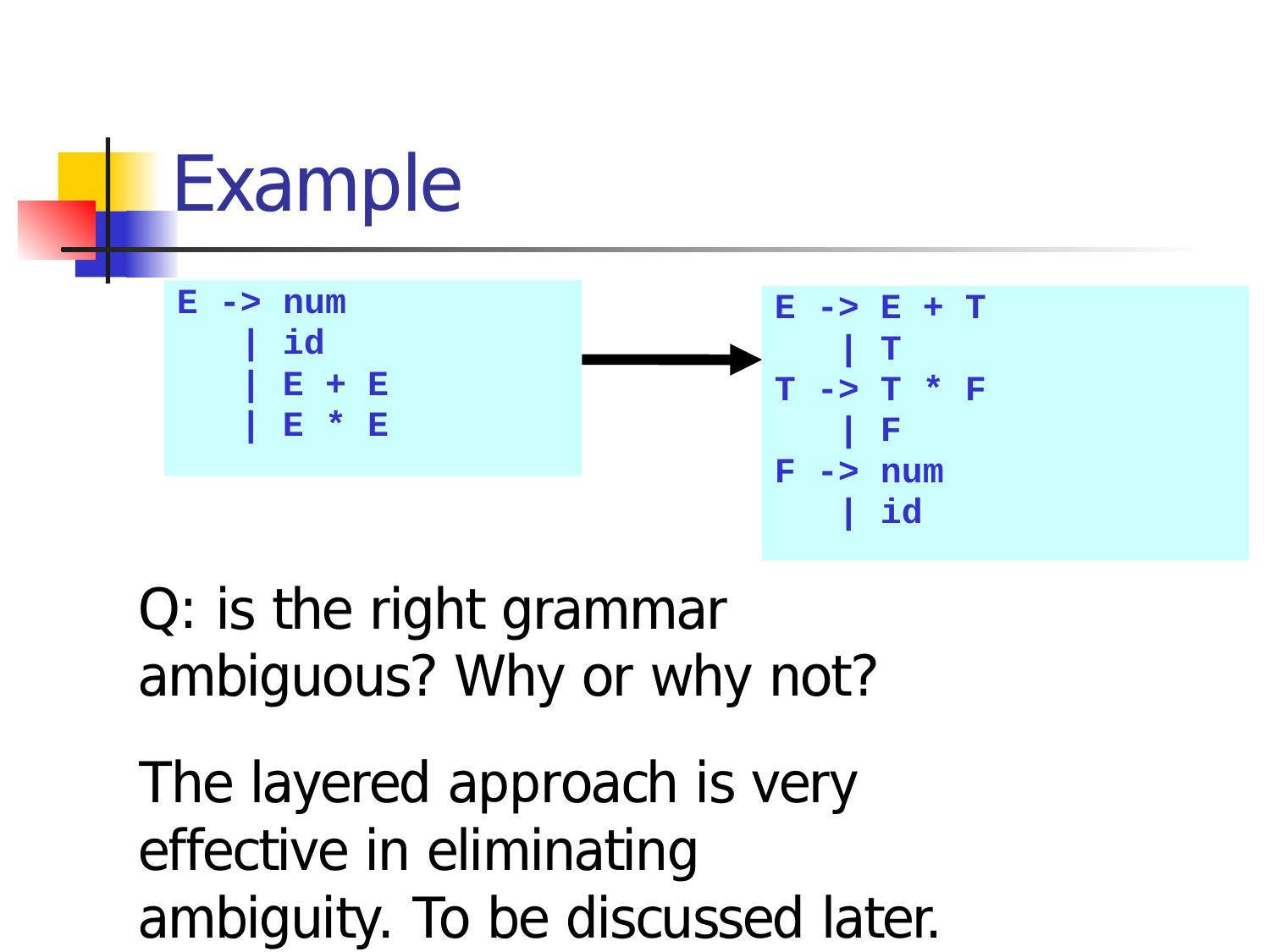

# Example
E -> num
   | id
   | E + E
   | E * E
E -> E + T
   | T
T -> T * F
   | F
F -> num
   | id

Q: is the right grammar ambiguous? Why or why not?
The layered approach is very effective in eliminating ambiguity. To be discussed later.